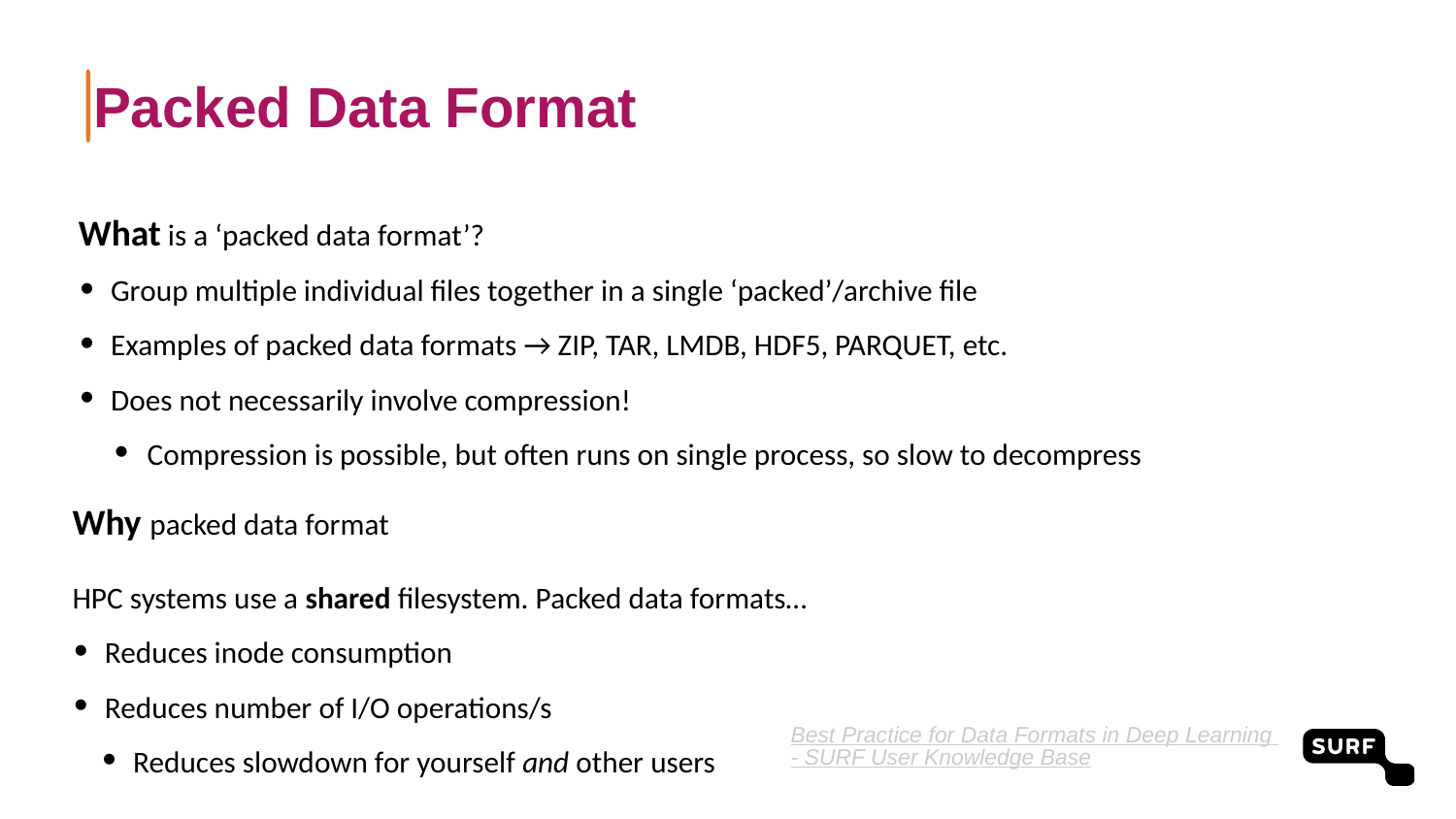

Packed Data Format

What is a ‘packed data format’?
Group multiple individual files together in a single ‘packed’/archive file
Examples of packed data formats → ZIP, TAR, LMDB, HDF5, PARQUET, etc.
Does not necessarily involve compression!
Compression is possible, but often runs on single process, so slow to decompress

Why packed data format
HPC systems use a shared filesystem. Packed data formats…
Reduces inode consumption
Reduces number of I/O operations/s
Reduces slowdown for yourself and other users

Best Practice for Data Formats in Deep Learning - SURF User Knowledge Base